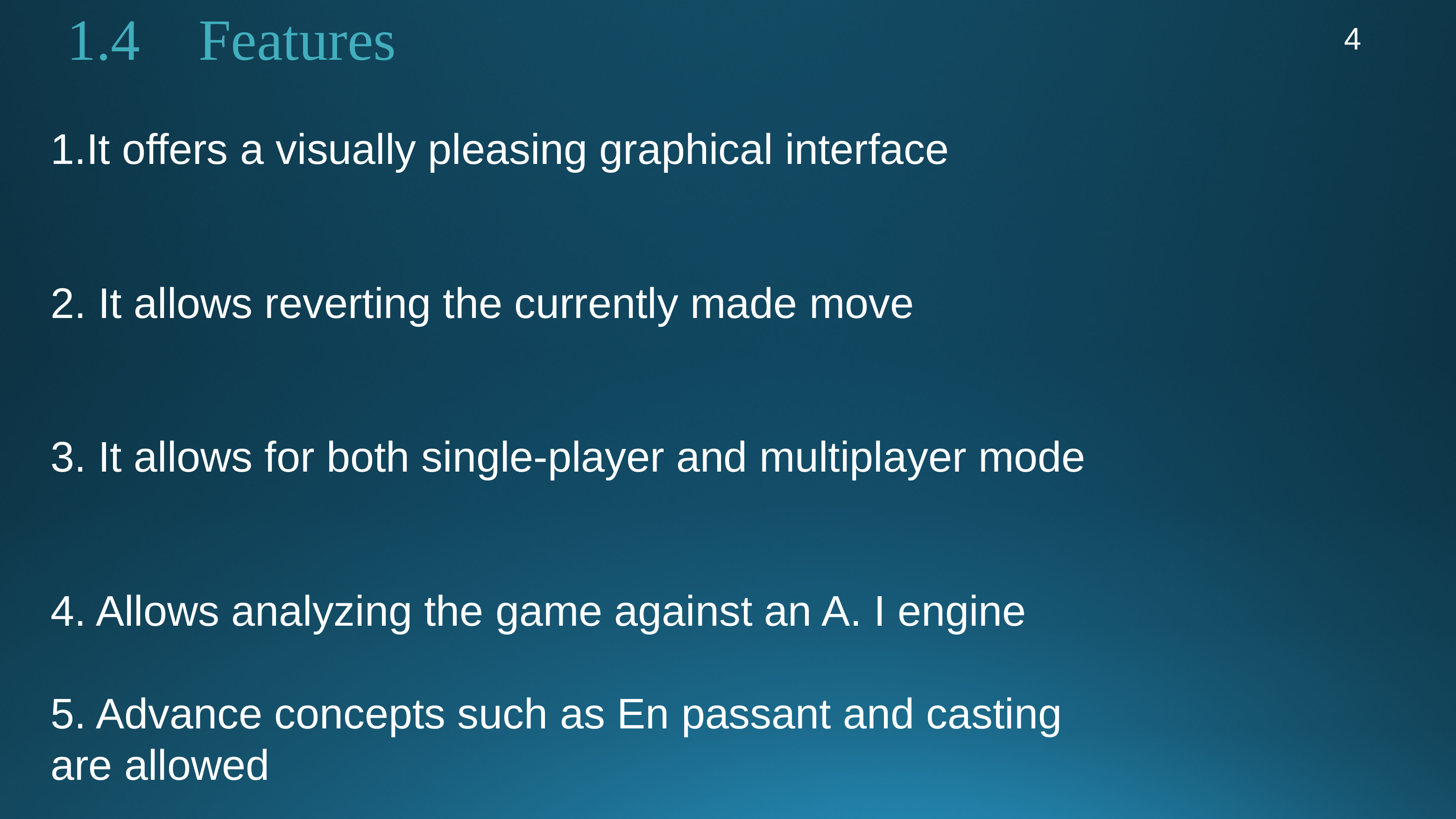

1.4    Features

4
It offers a visually pleasing graphical interface

2. It allows reverting the currently made move

3. It allows for both single-player and multiplayer mode

4. Allows analyzing the game against an A. I engine

5. Advance concepts such as En passant and casting are allowed